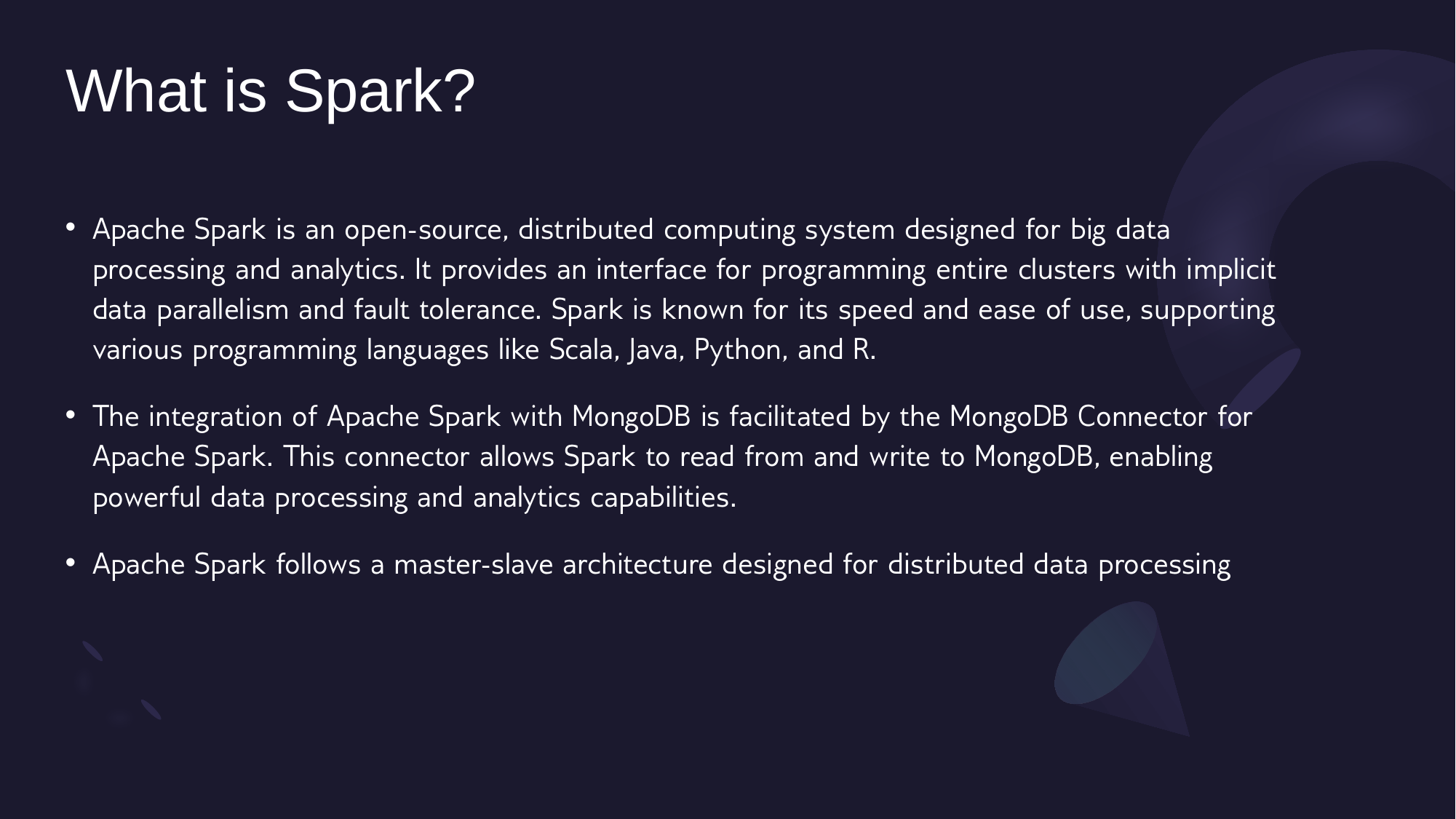

# What is Spark?
Apache Spark is an open-source, distributed computing system designed for big data processing and analytics. It provides an interface for programming entire clusters with implicit data parallelism and fault tolerance. Spark is known for its speed and ease of use, supporting various programming languages like Scala, Java, Python, and R.
The integration of Apache Spark with MongoDB is facilitated by the MongoDB Connector for Apache Spark. This connector allows Spark to read from and write to MongoDB, enabling powerful data processing and analytics capabilities.
Apache Spark follows a master-slave architecture designed for distributed data processing